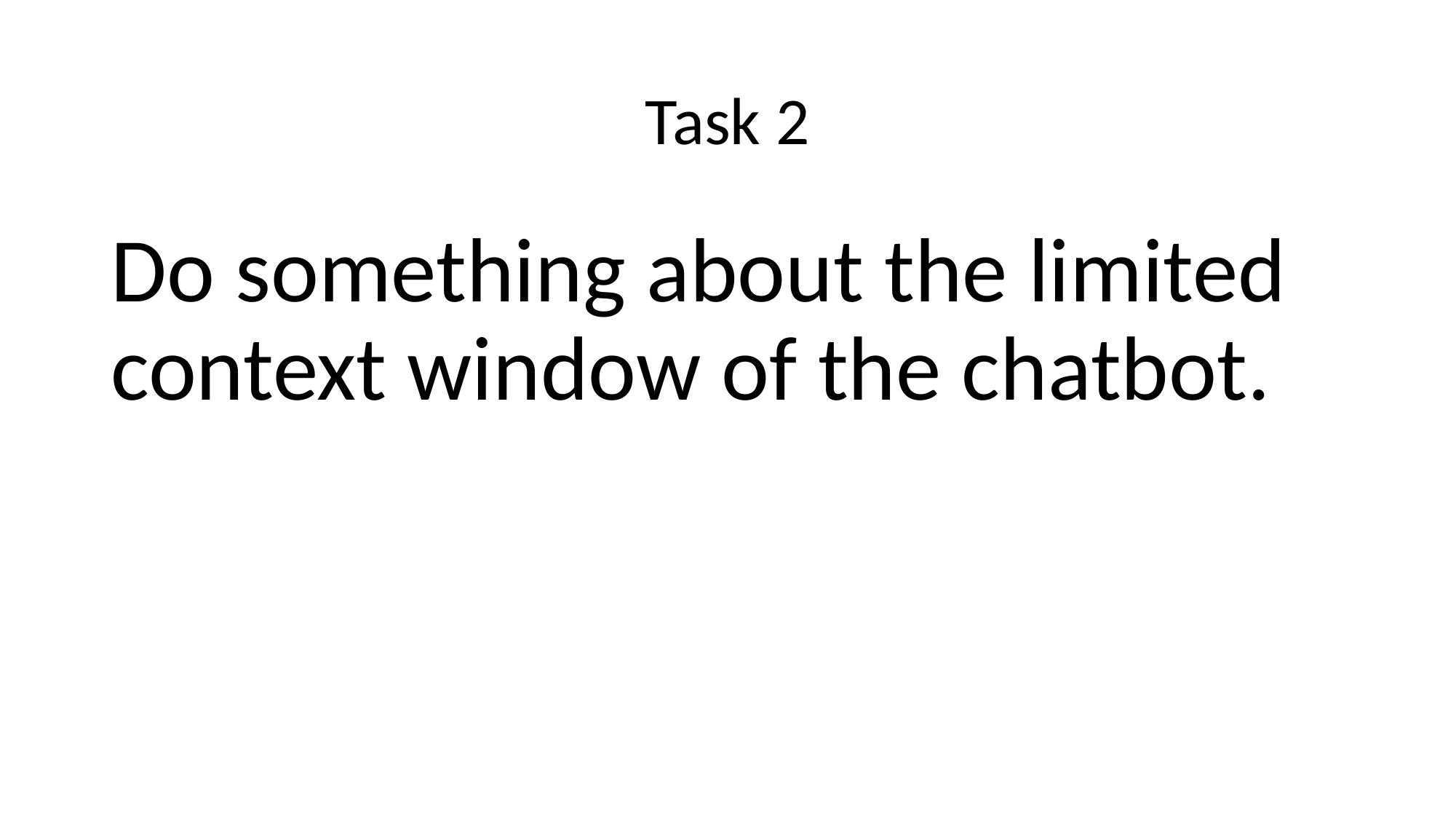

# Task 2
Do something about the limited context window of the chatbot.